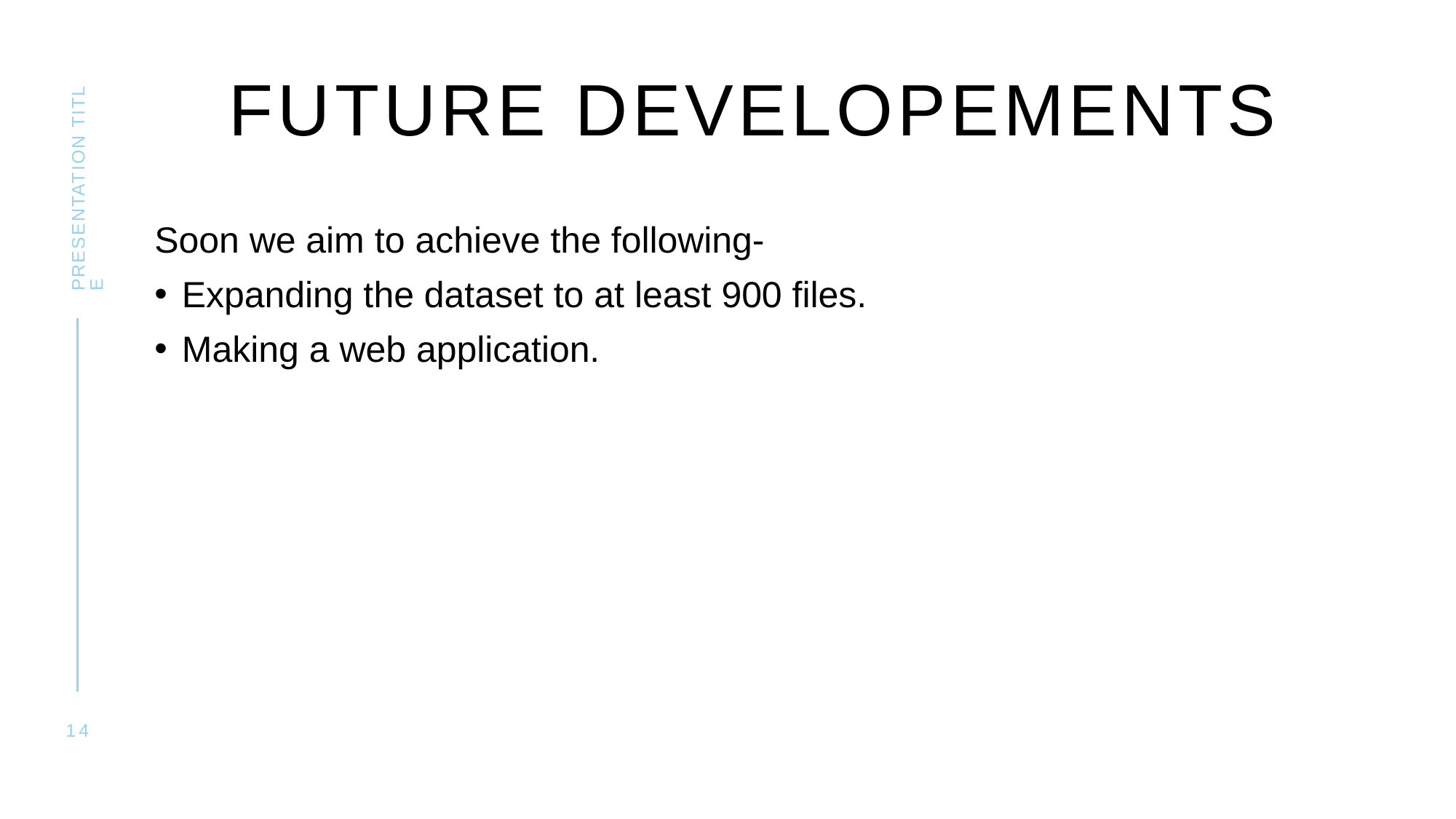

# Future developements
presentation title
Soon we aim to achieve the following-
Expanding the dataset to at least 900 files.
Making a web application.
14